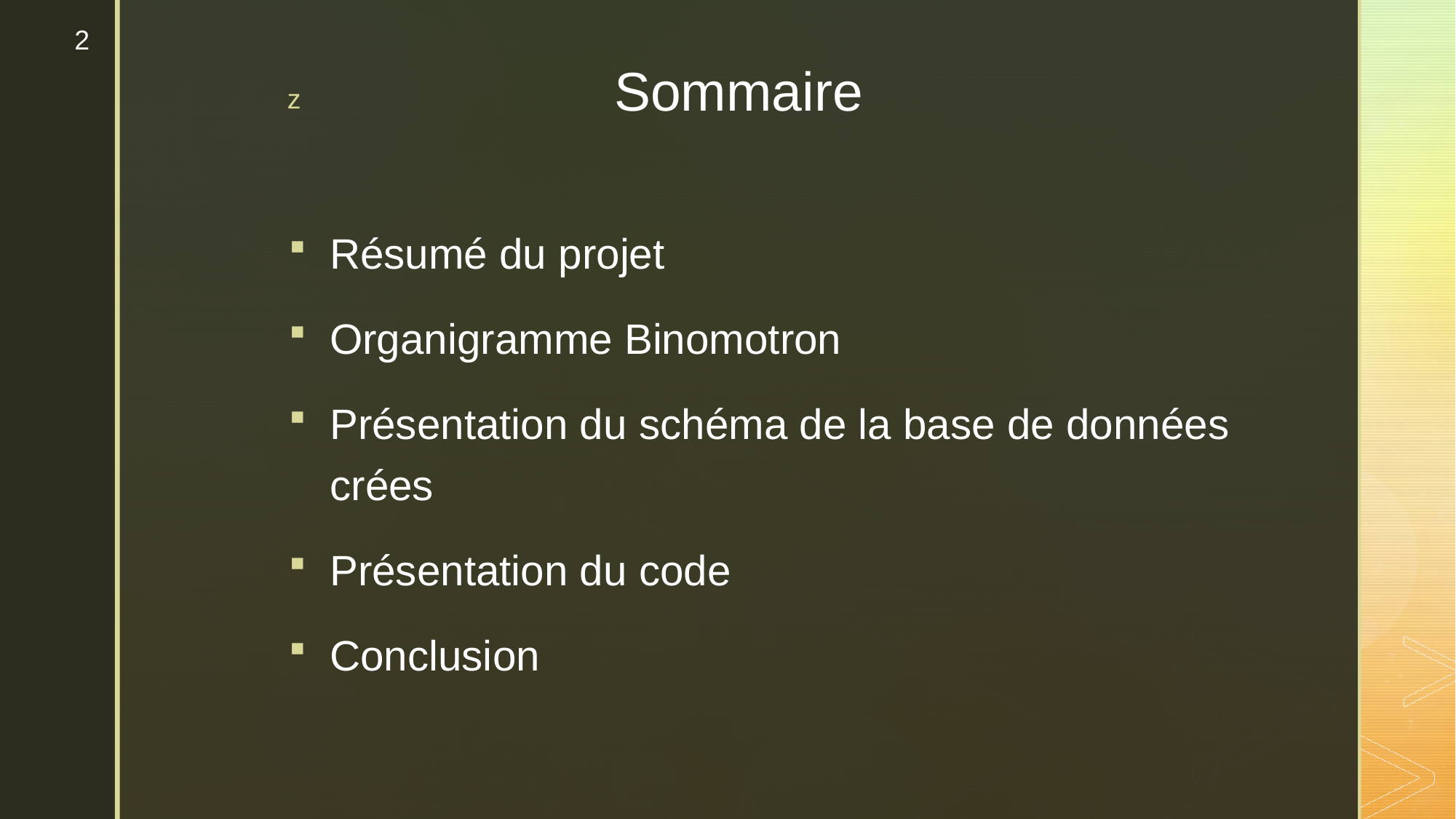

2
# Sommaire
Résumé du projet
Organigramme Binomotron
Présentation du schéma de la base de données crées
Présentation du code
Conclusion